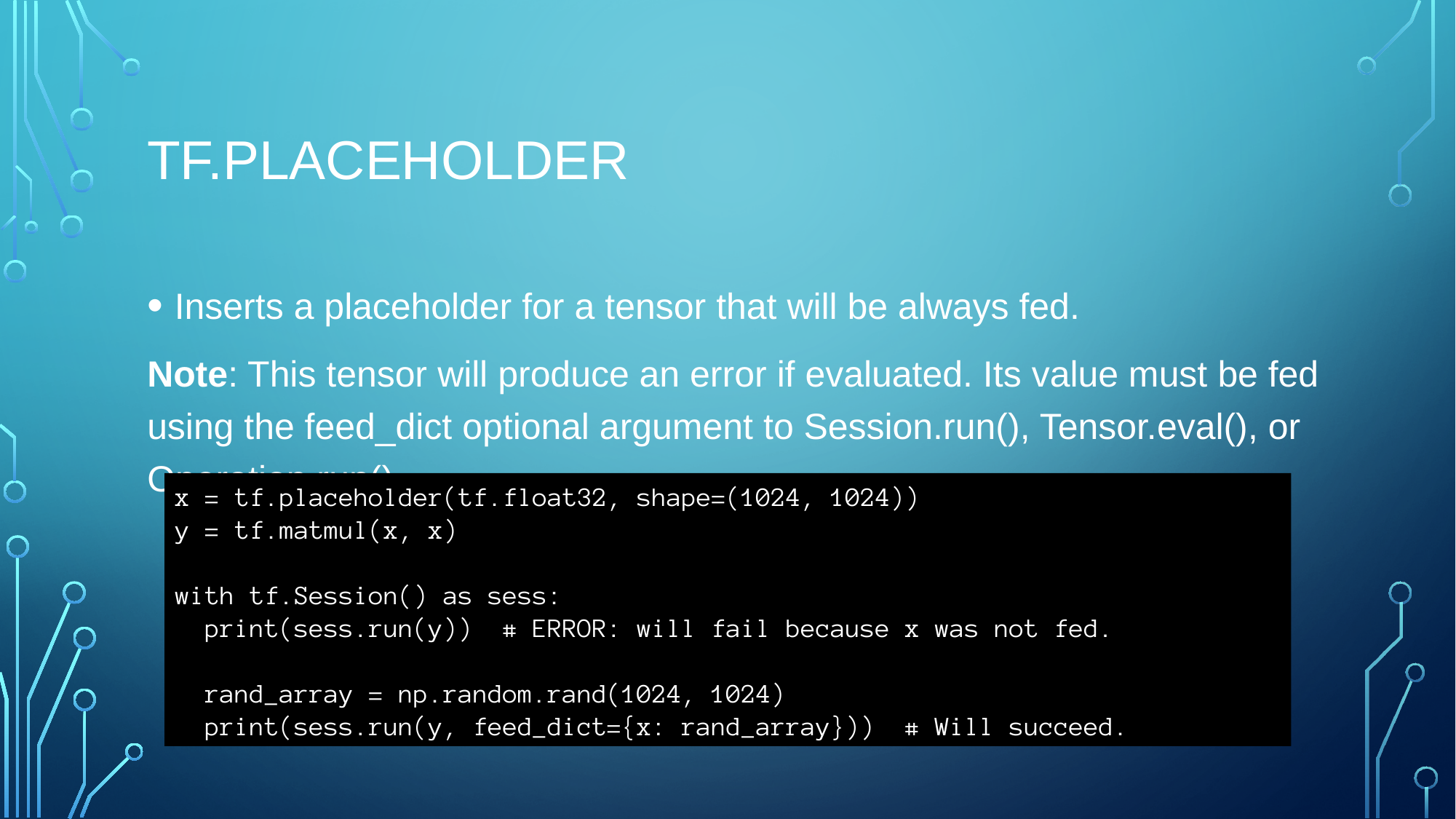

# Tf.placeholder
Inserts a placeholder for a tensor that will be always fed.
Note: This tensor will produce an error if evaluated. Its value must be fed using the feed_dict optional argument to Session.run(), Tensor.eval(), or Operation.run()
x = tf.placeholder(tf.float32, shape=(1024, 1024))
y = tf.matmul(x, x)

with tf.Session() as sess:
  print(sess.run(y))  # ERROR: will fail because x was not fed.

  rand_array = np.random.rand(1024, 1024)
  print(sess.run(y, feed_dict={x: rand_array}))  # Will succeed.